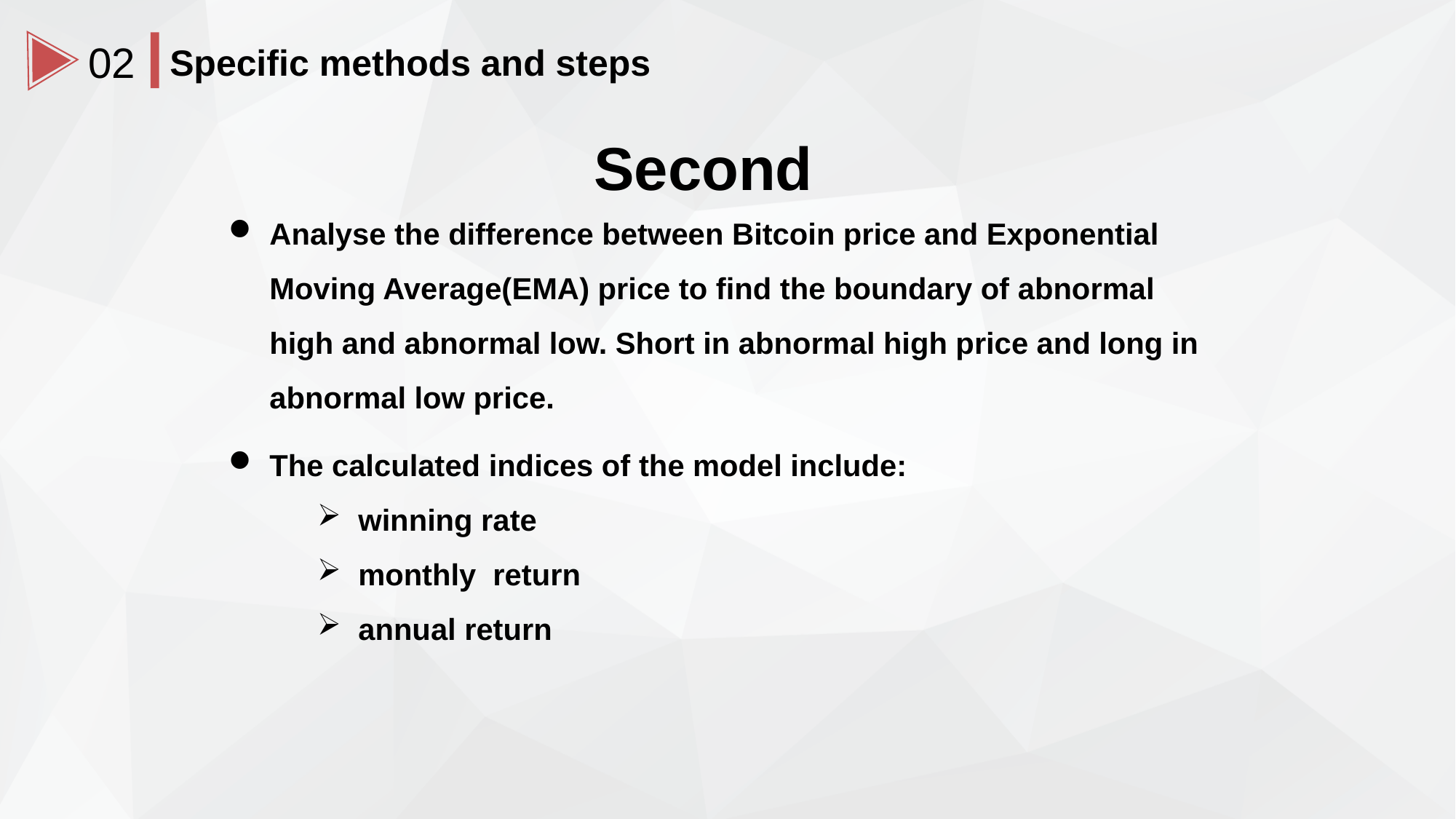

02

Specific methods and steps
Second
Analyse the difference between Bitcoin price and Exponential Moving Average(EMA) price to find the boundary of abnormal high and abnormal low. Short in abnormal high price and long in abnormal low price.
The calculated indices of the model include:
winning rate
monthly  return
annual return